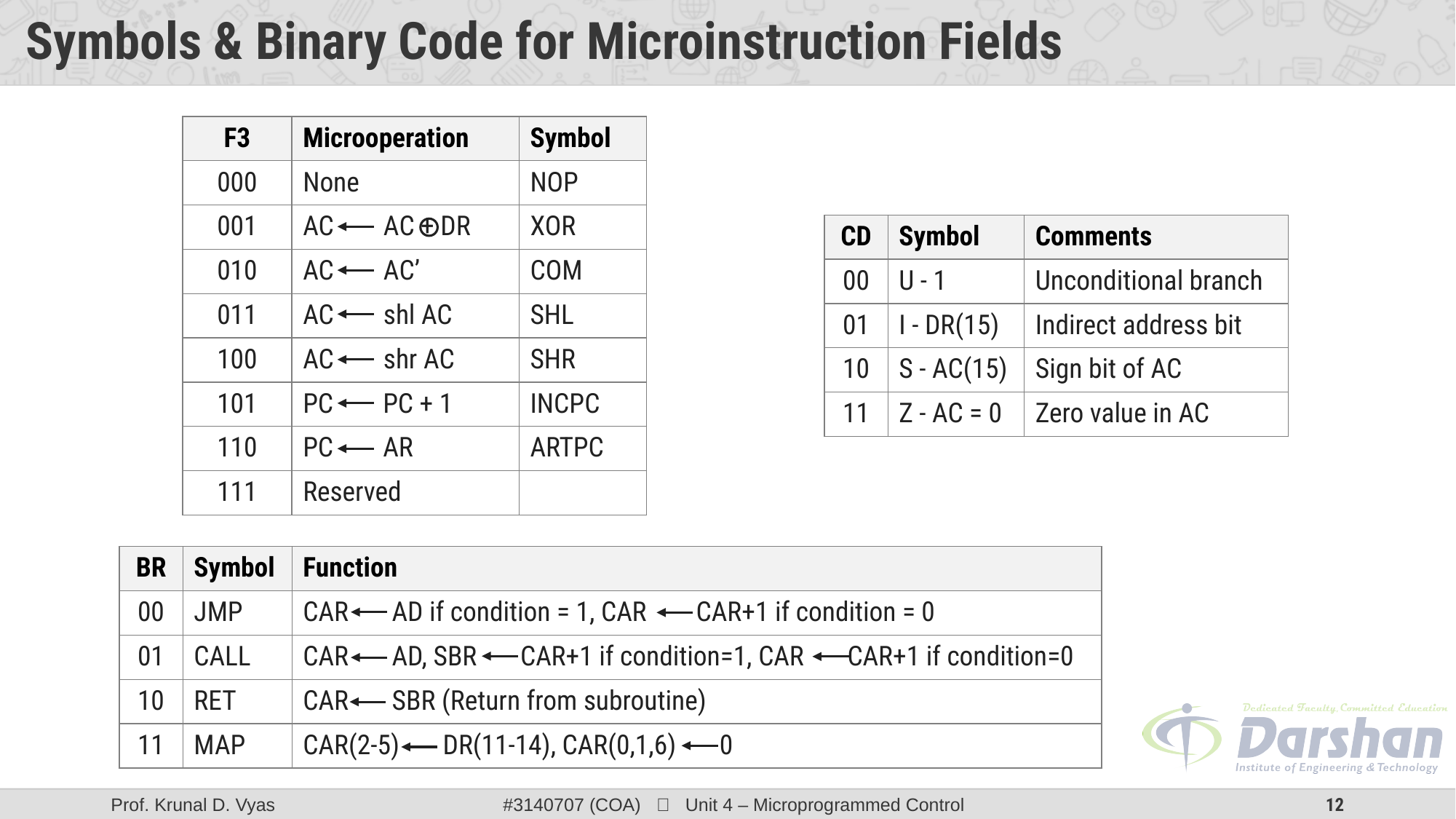

# Symbols & Binary Code for Microinstruction Fields
| F3 | Microoperation | Symbol |
| --- | --- | --- |
| 000 | None | NOP |
| 001 | AC AC + DR | XOR |
| 010 | AC AC’ | COM |
| 011 | AC shl AC | SHL |
| 100 | AC shr AC | SHR |
| 101 | PC PC + 1 | INCPC |
| 110 | PC AR | ARTPC |
| 111 | Reserved |  |
| CD | Symbol | Comments |
| --- | --- | --- |
| 00 | U - 1 | Unconditional branch |
| 01 | I - DR(15) | Indirect address bit |
| 10 | S - AC(15) | Sign bit of AC |
| 11 | Z - AC = 0 | Zero value in AC |

| BR | Symbol | Function |
| --- | --- | --- |
| 00 | JMP | CAR AD if condition = 1, CAR CAR+1 if condition = 0 |
| 01 | CALL | CAR AD, SBR CAR+1 if condition=1, CAR CAR+1 if condition=0 |
| 10 | RET | CAR SBR (Return from subroutine) |
| 11 | MAP | CAR(2-5) DR(11-14), CAR(0,1,6) 0 |